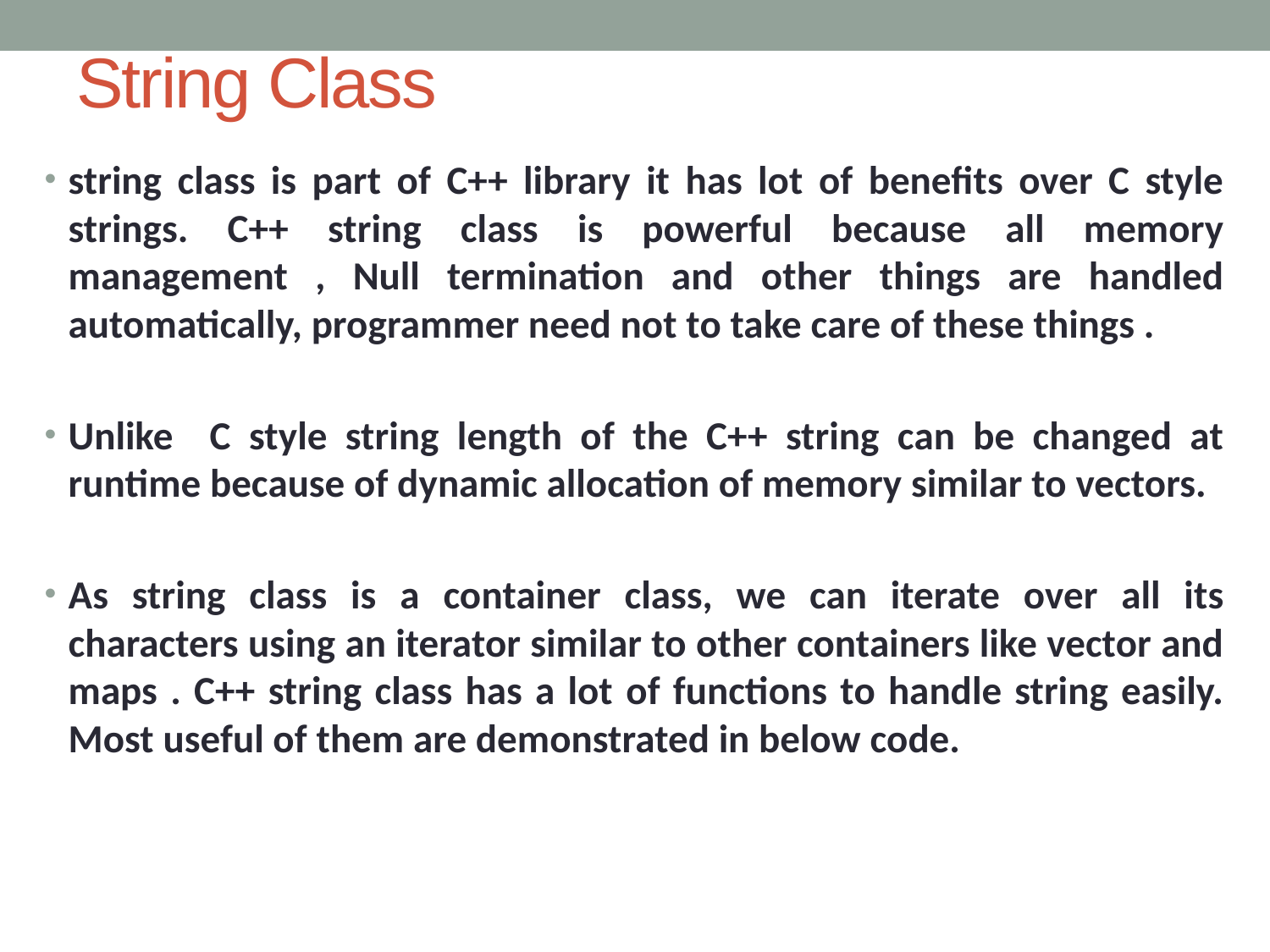

# String Class
string class is part of C++ library it has lot of benefits over C style strings. C++ string class is powerful because all memory management , Null termination and other things are handled automatically, programmer need not to take care of these things .

Unlike  C style string length of the C++ string can be changed at runtime because of dynamic allocation of memory similar to vectors.

As string class is a container class, we can iterate over all its characters using an iterator similar to other containers like vector and maps . C++ string class has a lot of functions to handle string easily. Most useful of them are demonstrated in below code.